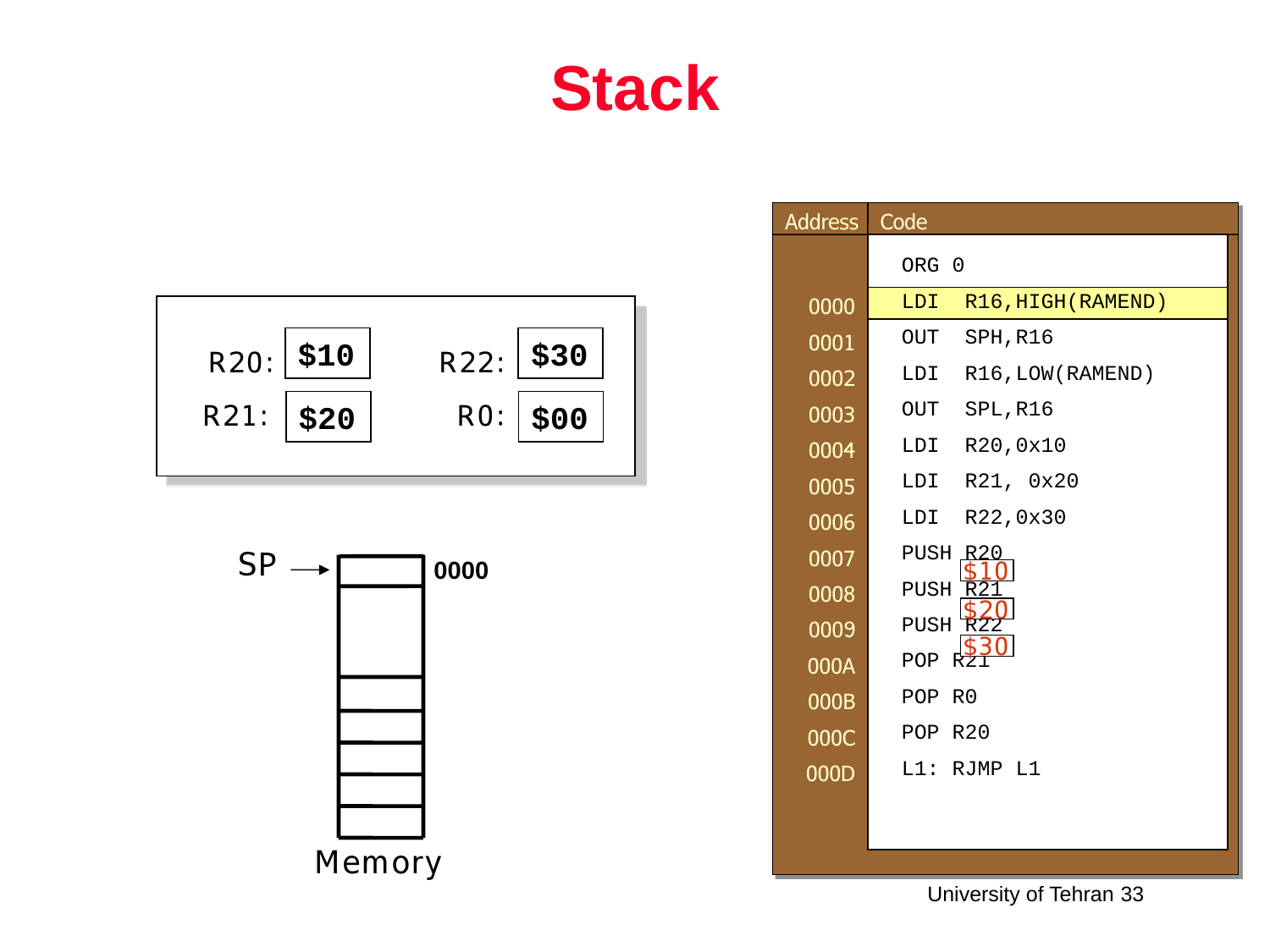

# Stack

Address

Code

ORG 0
LDI  R16,HIGH(RAMEND)
OUT  SPH,R16
LDI  R16,LOW(RAMEND)
OUT  SPL,R16
LDI  R20,0x10
LDI  R21, 0x20
LDI  R22,0x30
PUSH R20
PUSH R21
PUSH R22
POP R21
POP R0
POP R20
L1: RJMP L1
0000
0001
0002
0003
0004
0005
0006
0007
0008
0009
000A
000B
000C
000D

$10
$00
$30
$00
R20:
R22:
R21:
$00
$20
R0:
$00
SP

0000

$10

$20
$30

Memory